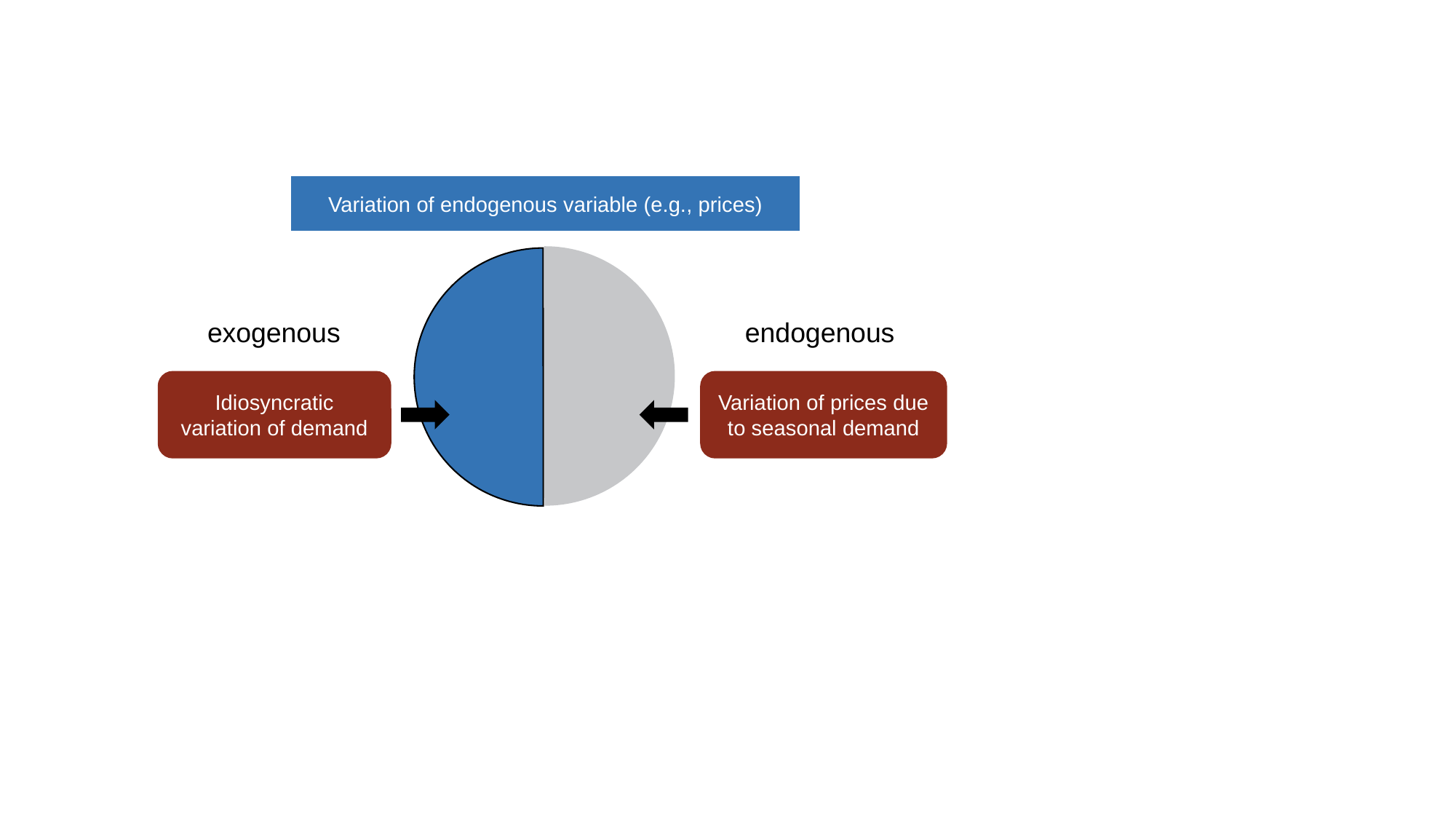

Variation of endogenous variable (e.g., prices)

exogenous
endogenous
Idiosyncratic variation of demand
Variation of prices due to seasonal demand